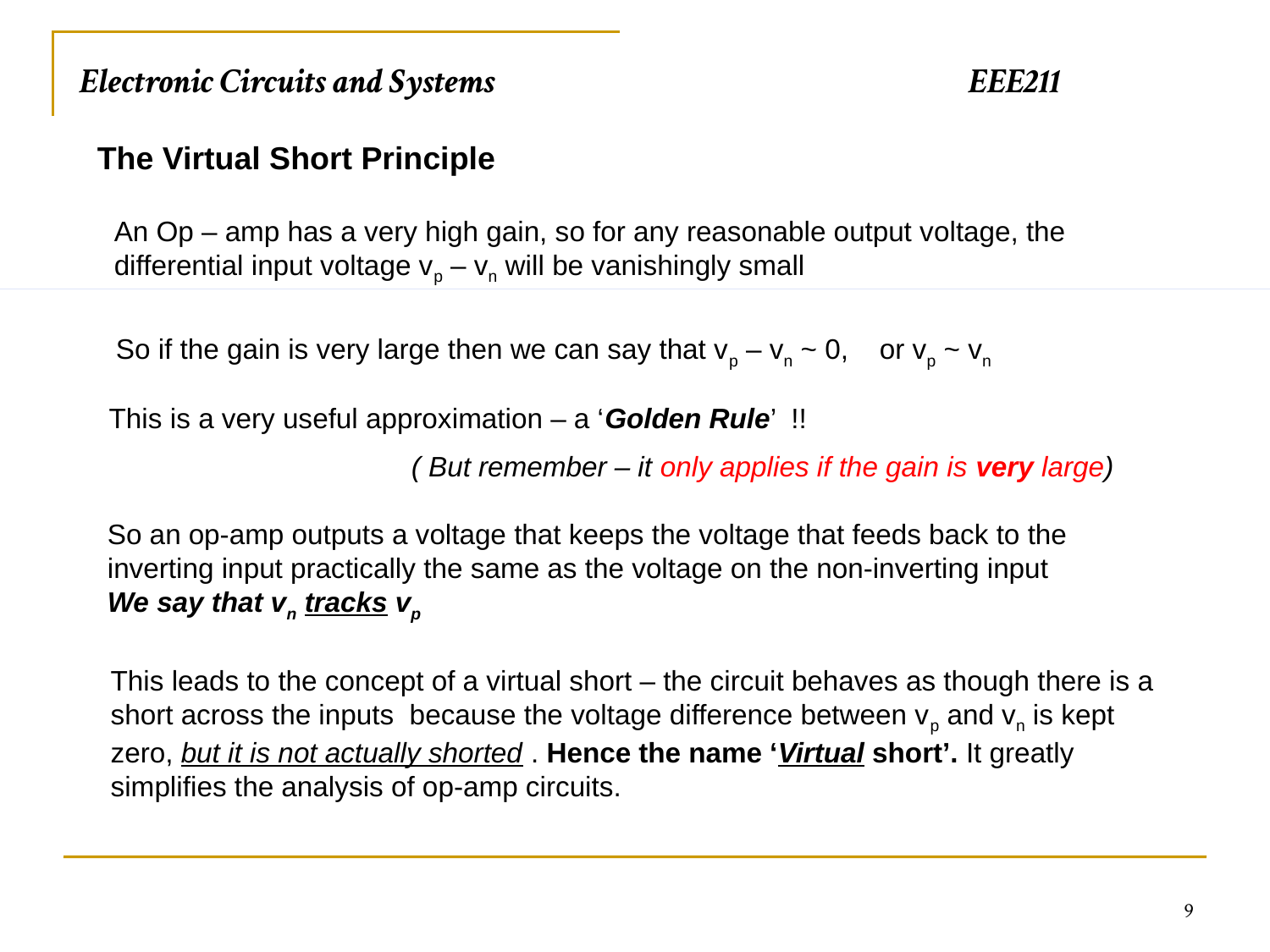

# Electronic Circuits and Systems			   	EEE211
The Virtual Short Principle
An Op – amp has a very high gain, so for any reasonable output voltage, the differential input voltage vp – vn will be vanishingly small

So if the gain is very large then we can say that vp – vn ~ 0,    or vp ~ vn
This is a very useful approximation – a ‘Golden Rule’  !!
( But remember – it only applies if the gain is very large)
So an op-amp outputs a voltage that keeps the voltage that feeds back to the inverting input practically the same as the voltage on the non-inverting input
We say that vn tracks vp
This leads to the concept of a virtual short – the circuit behaves as though there is a short across the inputs  because the voltage difference between vp and vn is kept zero, but it is not actually shorted . Hence the name ‘Virtual short’. It greatly simplifies the analysis of op-amp circuits.
9